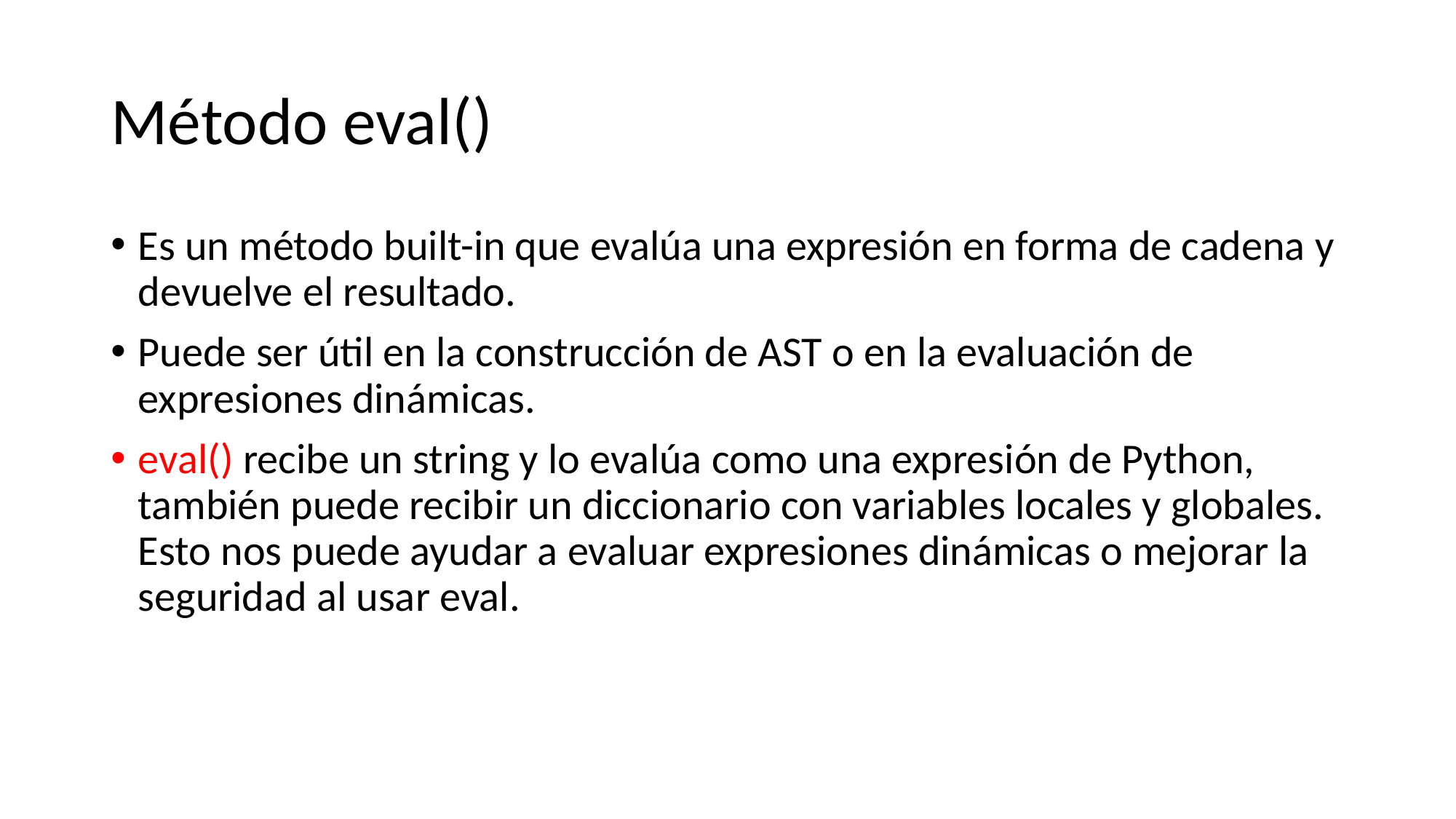

# Método eval()
Es un método built-in que evalúa una expresión en forma de cadena y devuelve el resultado.
Puede ser útil en la construcción de AST o en la evaluación de expresiones dinámicas.
eval() recibe un string y lo evalúa como una expresión de Python, también puede recibir un diccionario con variables locales y globales. Esto nos puede ayudar a evaluar expresiones dinámicas o mejorar la seguridad al usar eval.